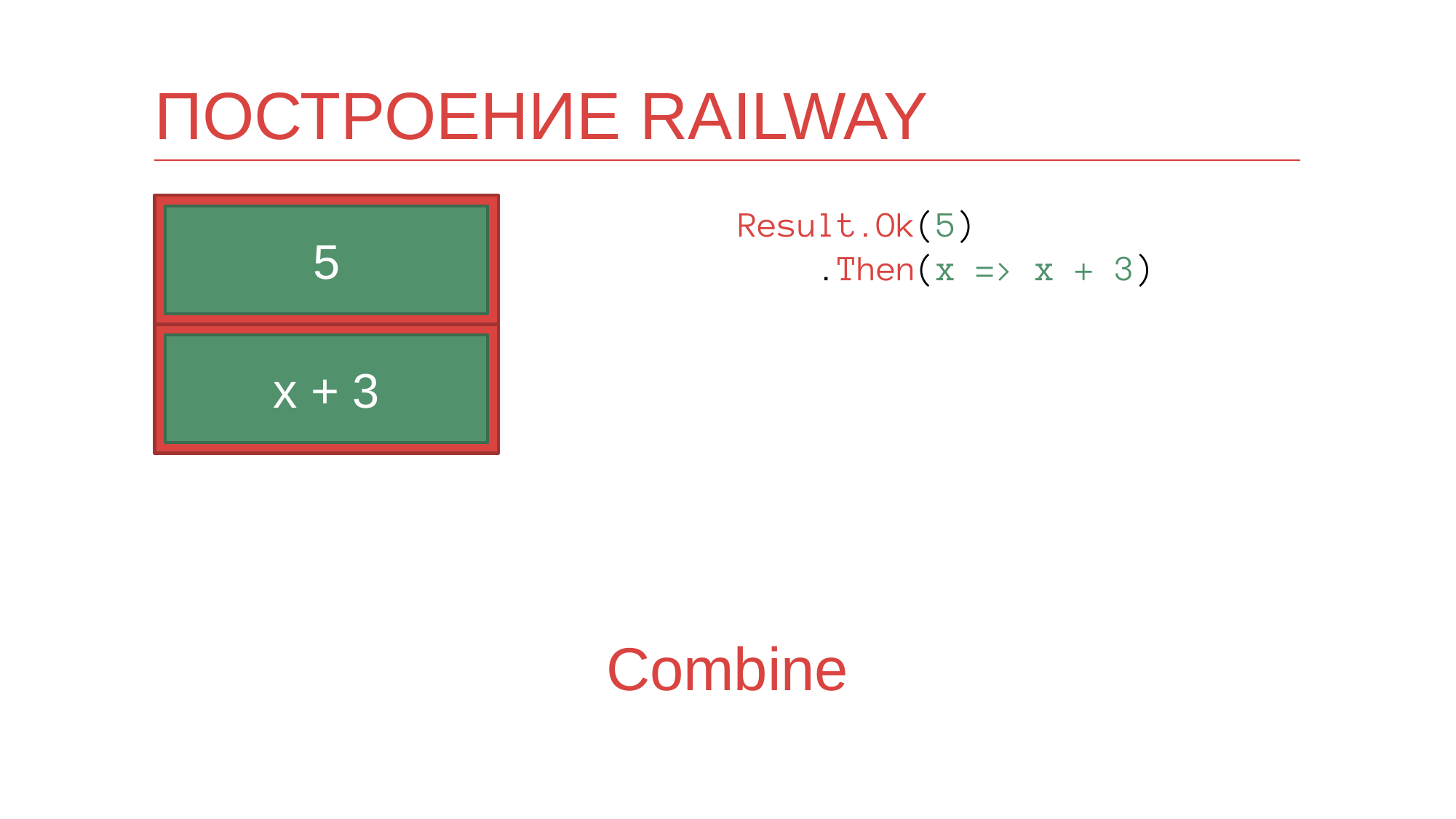

# Построение Railway

Result.Ok(5)
    .Then(x => x + 3)
5

x + 3
Combine